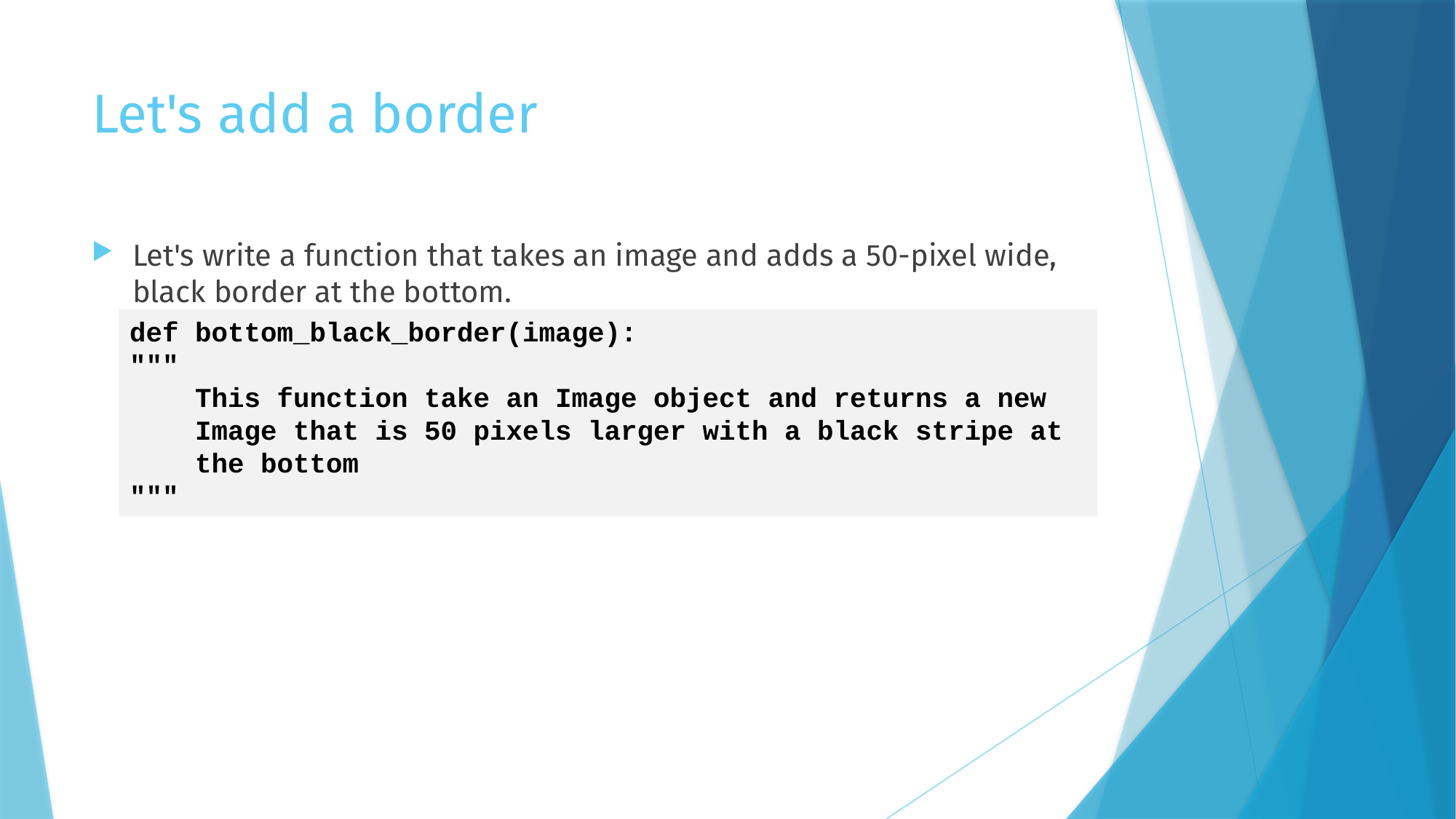

# Let's add a border
Let's write a function that takes an image and adds a 50-pixel wide, black border at the bottom.
def bottom_black_border(image):
"""
    This function take an Image object and returns a new
    Image that is 50 pixels larger with a black stripe at
    the bottom
"""